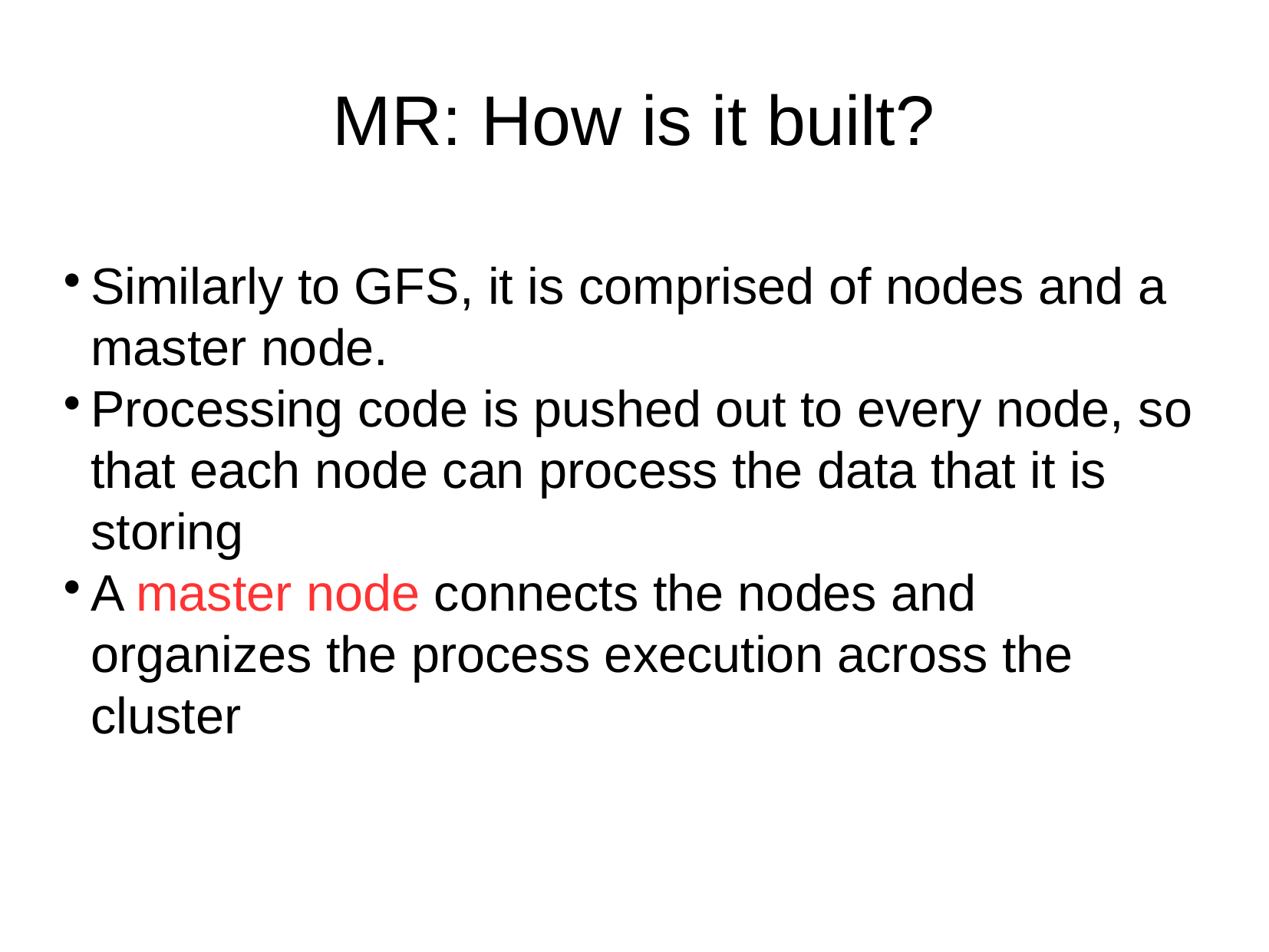

MR: How is it built?
Similarly to GFS, it is comprised of nodes and a master node.
Processing code is pushed out to every node, so that each node can process the data that it is storing
A master node connects the nodes and organizes the process execution across the cluster